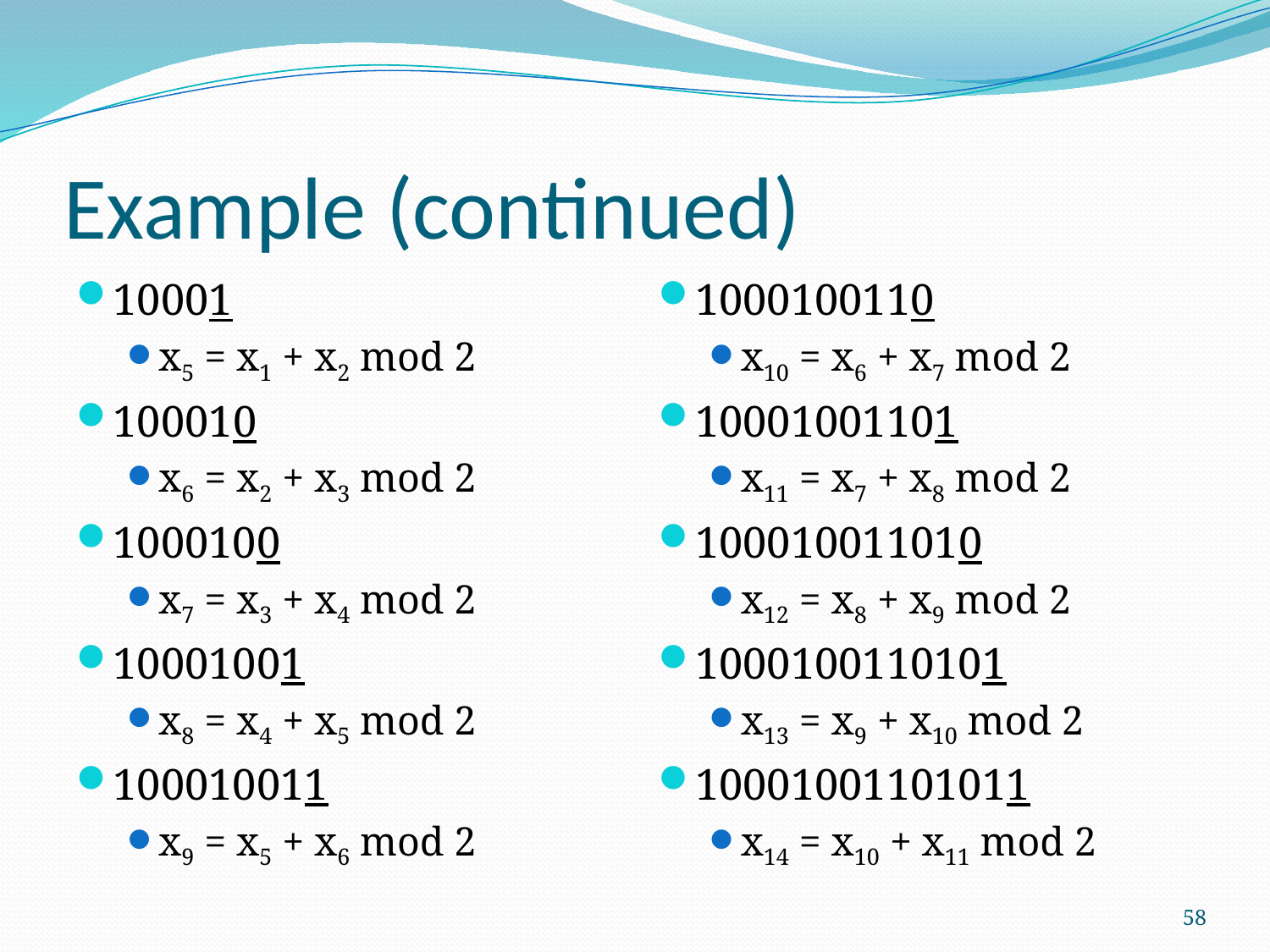

# Example (continued)
10001
x5 = x1 + x2 mod 2
100010
x6 = x2 + x3 mod 2
1000100
x7 = x3 + x4 mod 2
10001001
x8 = x4 + x5 mod 2
100010011
x9 = x5 + x6 mod 2

1000100110
x10 = x6 + x7 mod 2
10001001101
x11 = x7 + x8 mod 2
100010011010
x12 = x8 + x9 mod 2
1000100110101
x13 = x9 + x10 mod 2
10001001101011
x14 = x10 + x11 mod 2

58